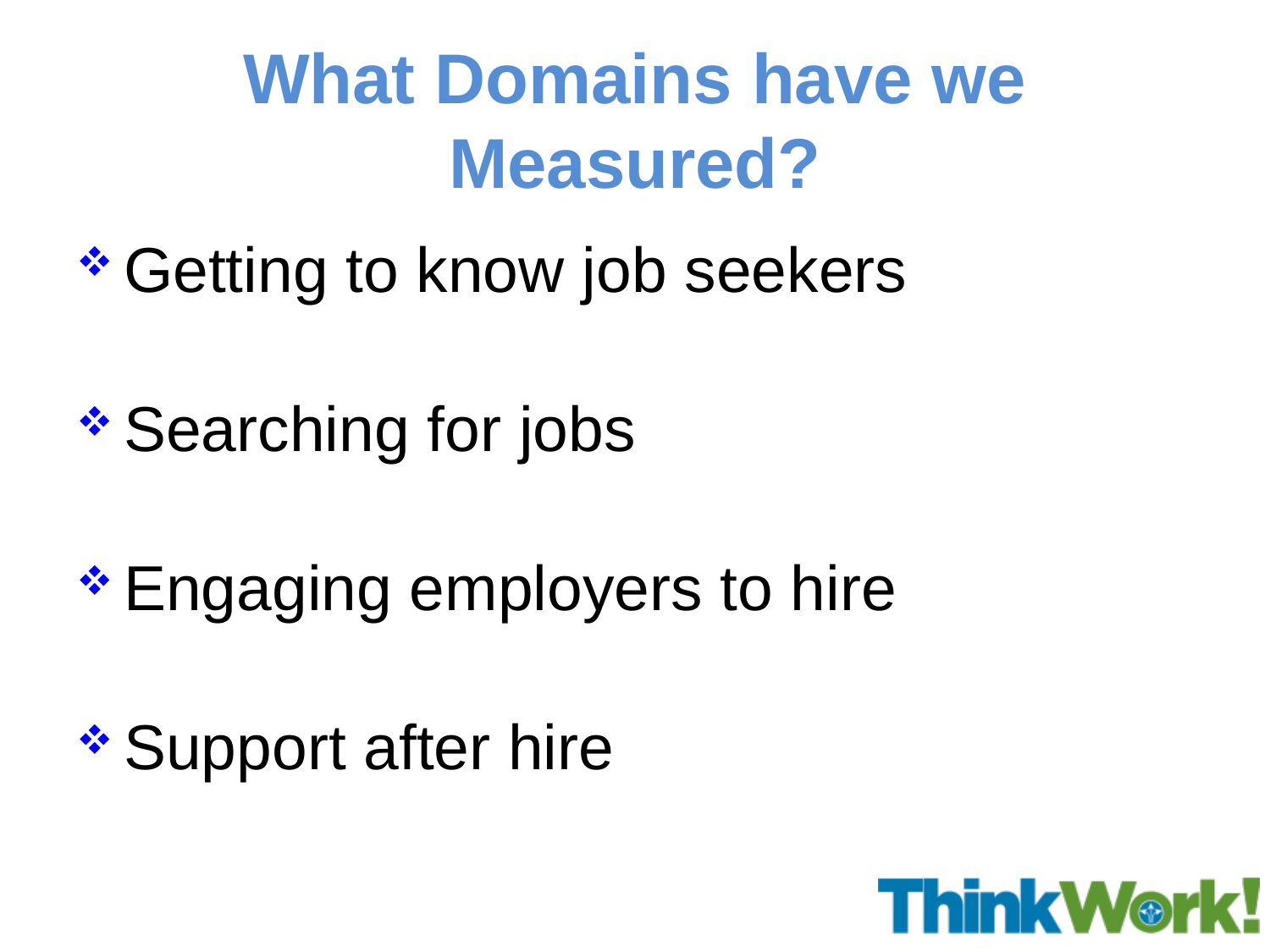

# What Domains have we Measured?
Getting to know job seekers
Searching for jobs
Engaging employers to hire
Support after hire